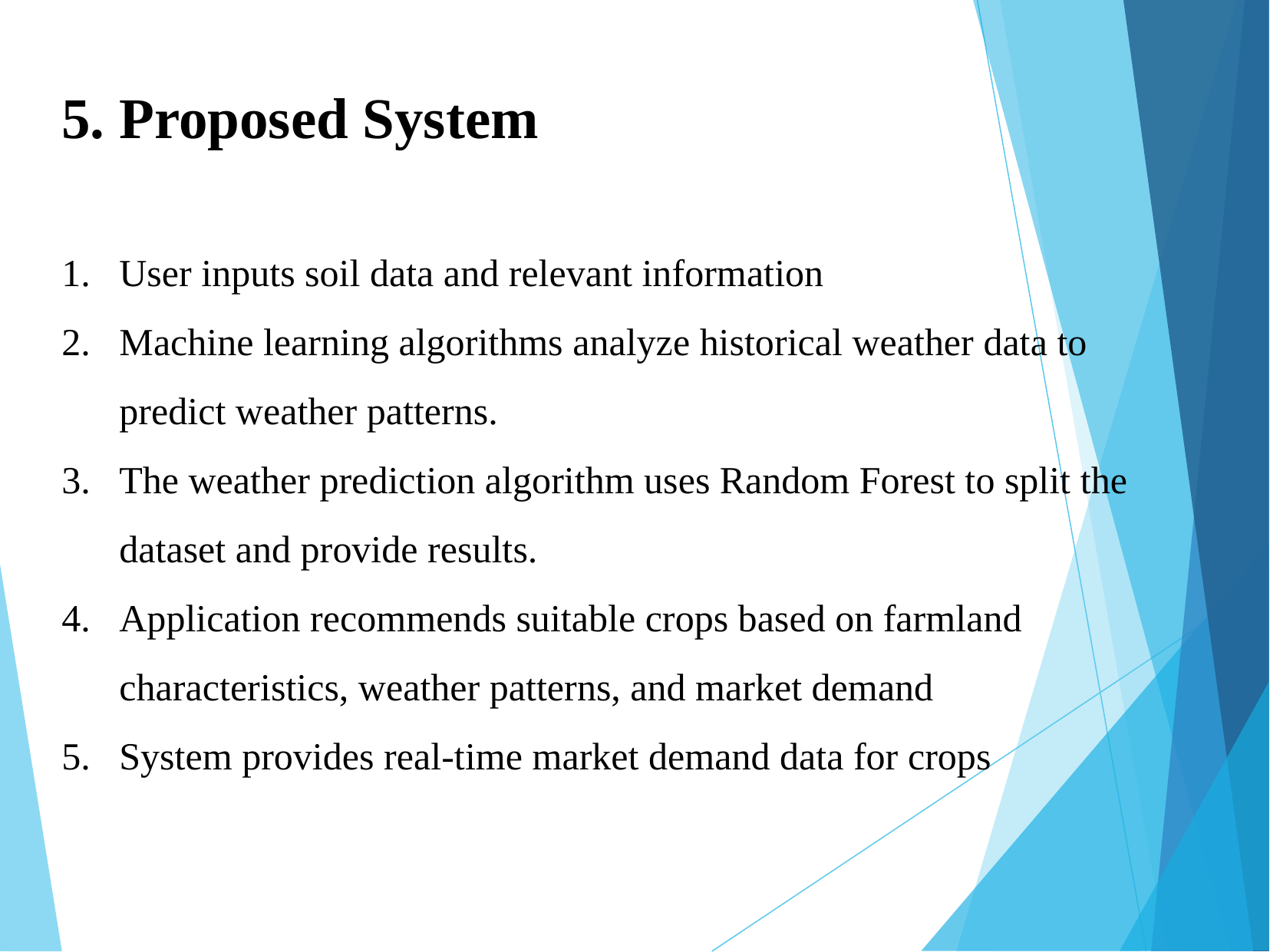

# 5. Proposed System
User inputs soil data and relevant information
Machine learning algorithms analyze historical weather data to predict weather patterns.
The weather prediction algorithm uses Random Forest to split the dataset and provide results.
Application recommends suitable crops based on farmland characteristics, weather patterns, and market demand
System provides real-time market demand data for crops